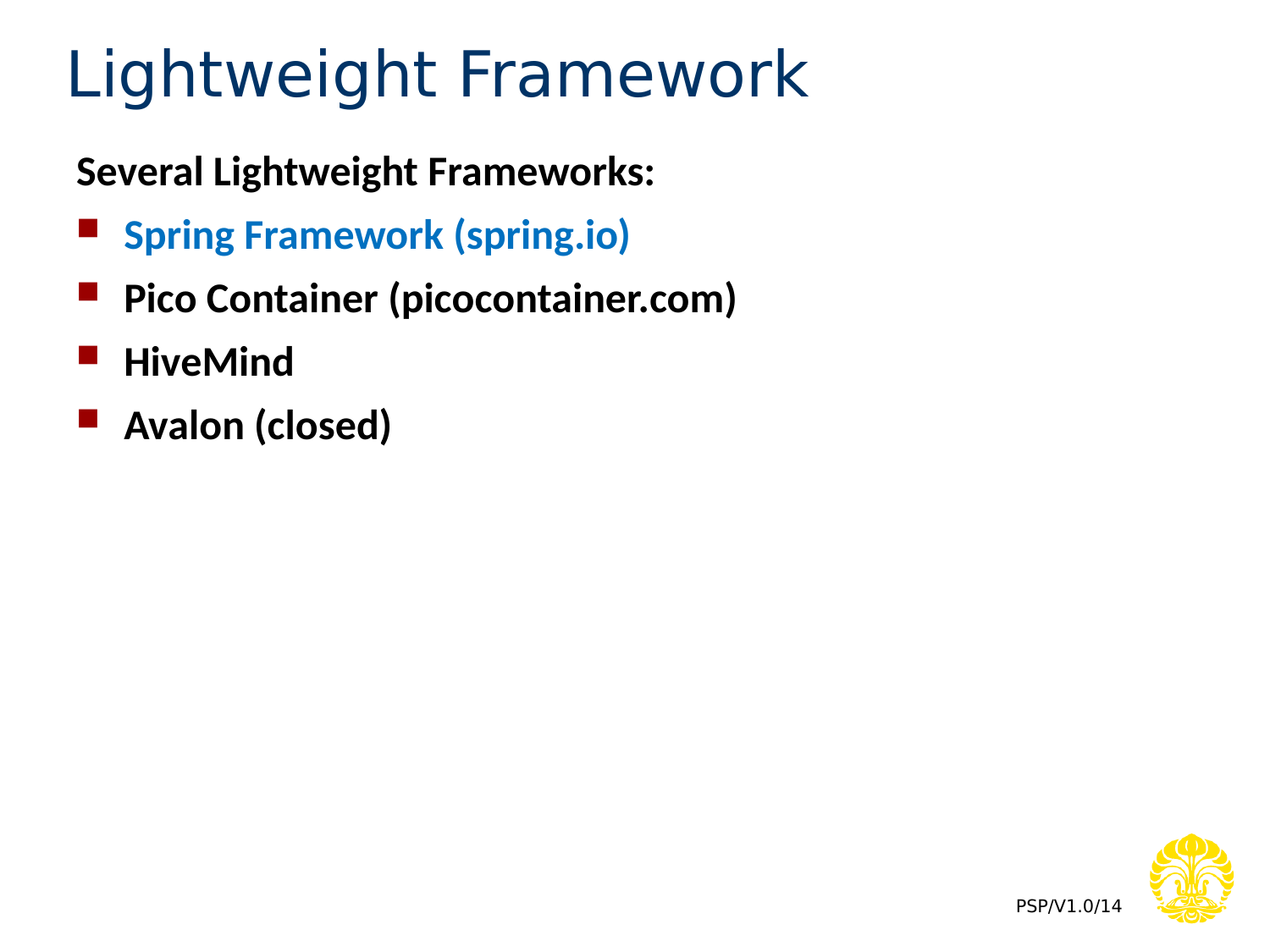

# Lightweight Framework
Several Lightweight Frameworks:
Spring Framework (spring.io)
Pico Container (picocontainer.com)
HiveMind
Avalon (closed)